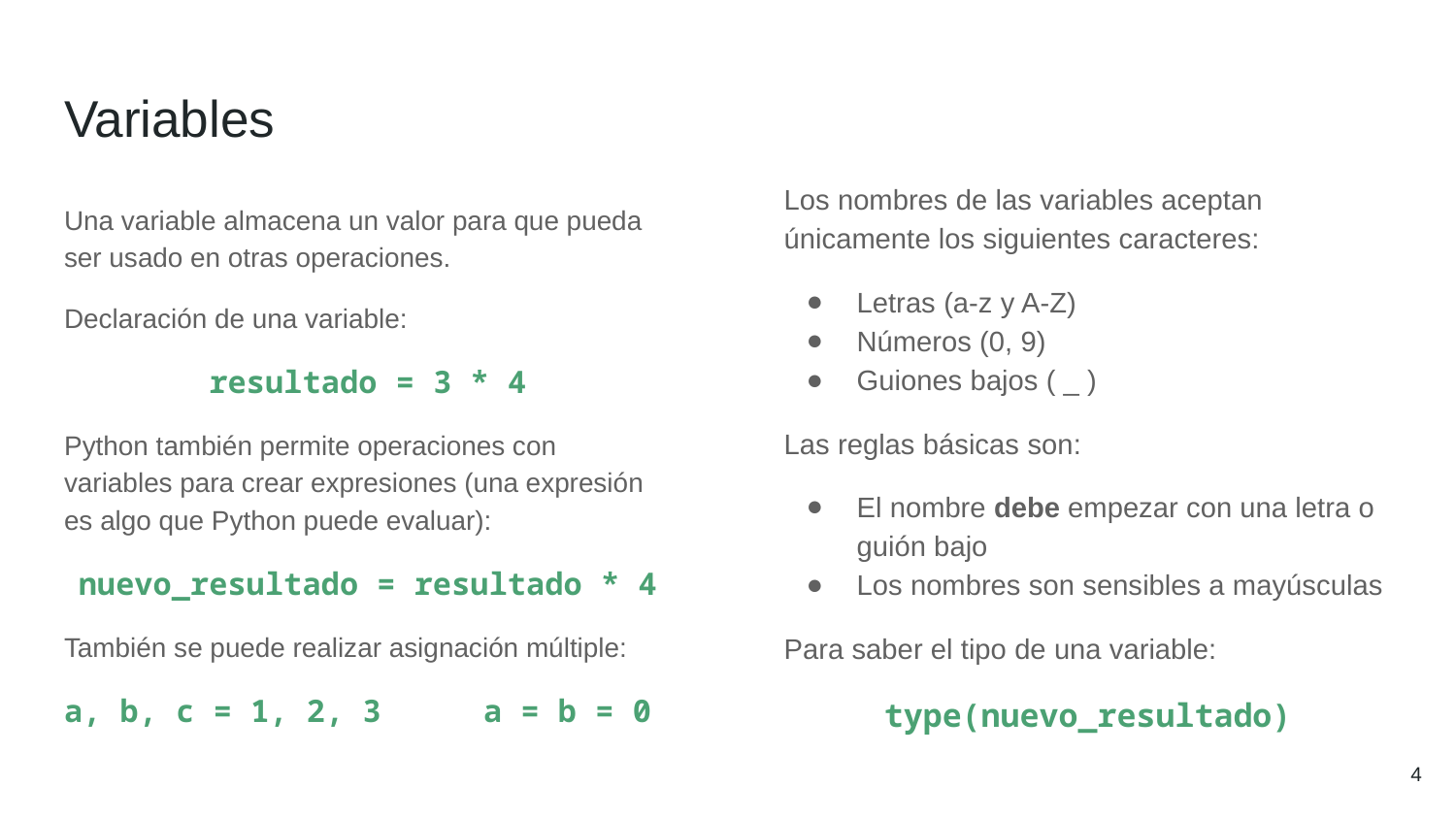

# Variables
Los nombres de las variables aceptan únicamente los siguientes caracteres:
Letras (a-z y A-Z)
Números (0, 9)
Guiones bajos ( _ )
Las reglas básicas son:
El nombre debe empezar con una letra o guión bajo
Los nombres son sensibles a mayúsculas
Para saber el tipo de una variable:
type(nuevo_resultado)
Una variable almacena un valor para que pueda ser usado en otras operaciones.
Declaración de una variable:
resultado = 3 * 4
Python también permite operaciones con variables para crear expresiones (una expresión es algo que Python puede evaluar):
nuevo_resultado = resultado * 4
También se puede realizar asignación múltiple:
a, b, c = 1, 2, 3		a = b = 0

4